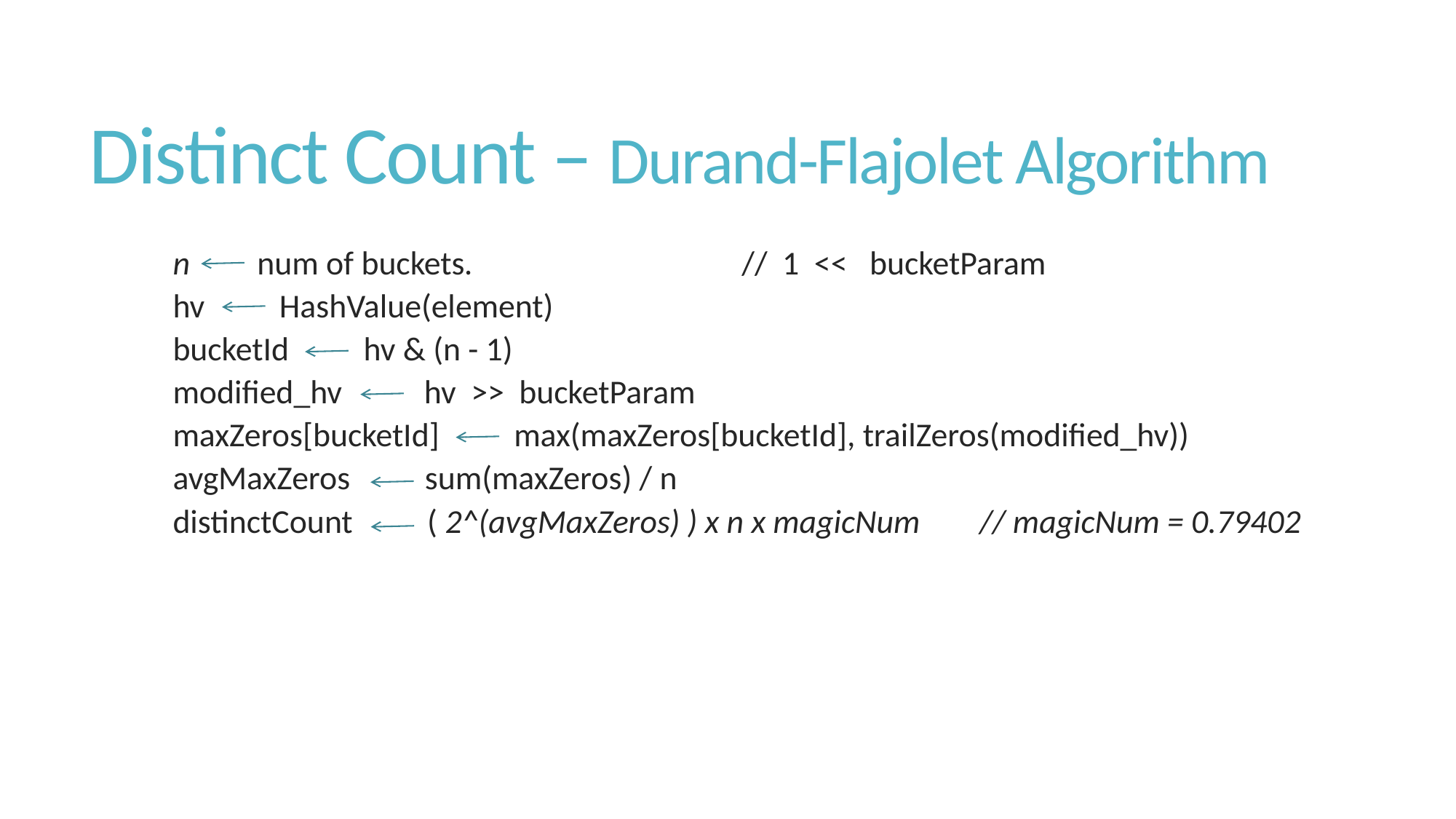

# Distinct Count – Durand-Flajolet Algorithm
n         num of buckets.                                    //  1  <<   bucketParam
hv          HashValue(element)
bucketId          hv & (n - 1)
modified_hv           hv  >>  bucketParam
maxZeros[bucketId]          max(maxZeros[bucketId], trailZeros(modified_hv))
avgMaxZeros          sum(maxZeros) / n
distinctCount          ( 2^(avgMaxZeros) ) x n x magicNum        // magicNum = 0.79402